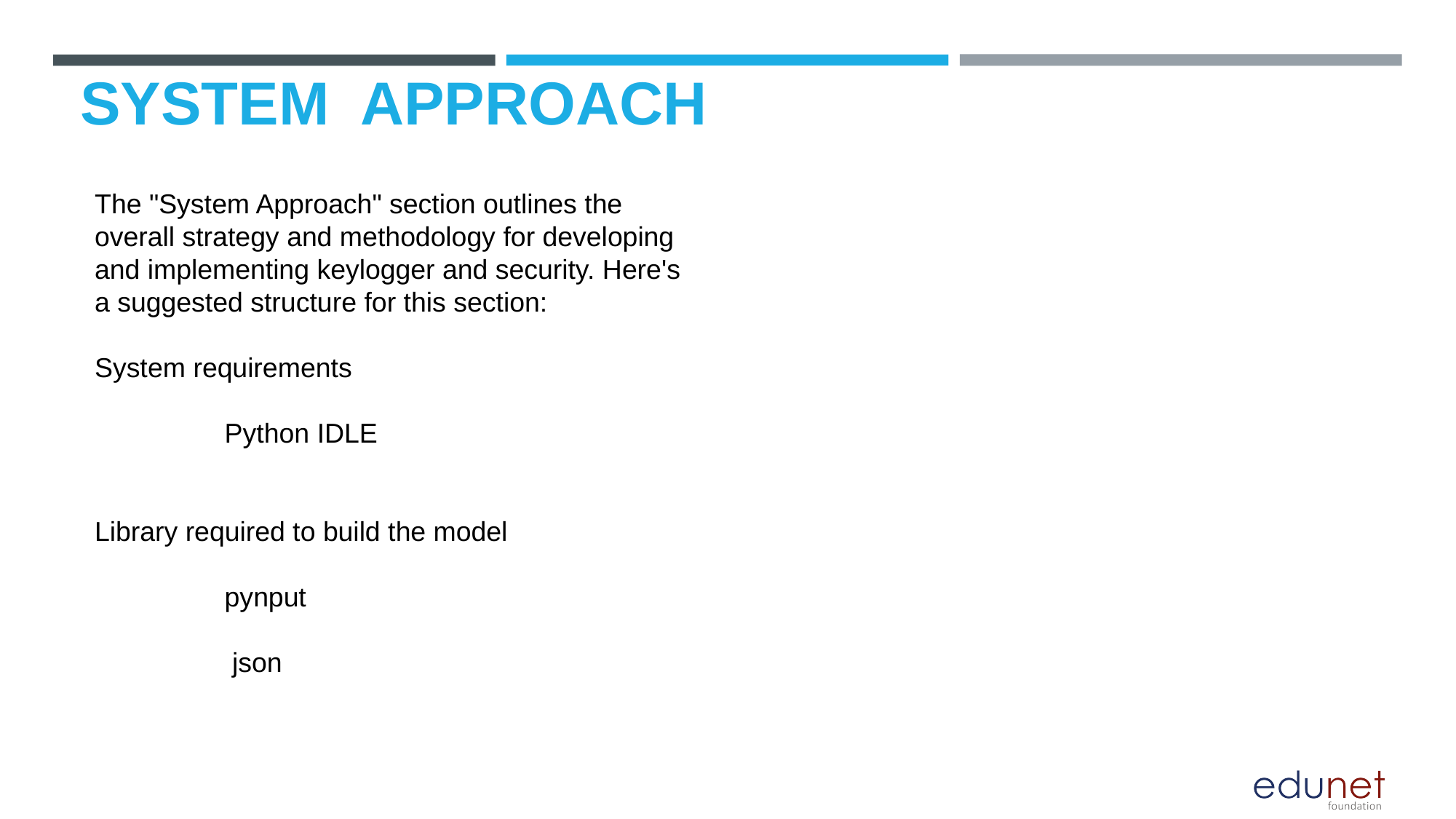

# System  Approach

The "System Approach" section outlines the overall strategy and methodology for developing and implementing keylogger and security. Here's a suggested structure for this section:

System requirements

                 Python IDLE

Library required to build the model

                 pynput

                  json